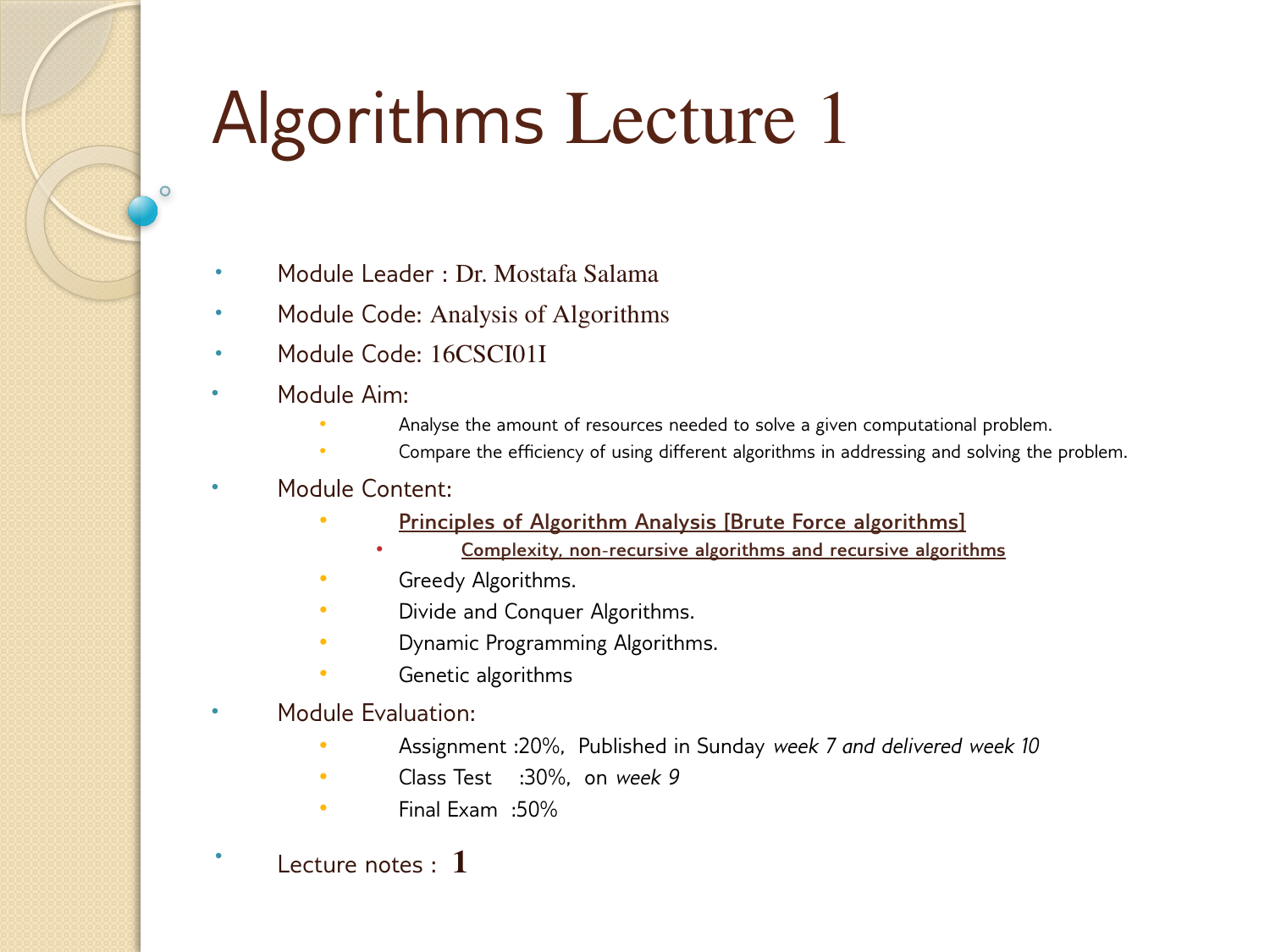

Algorithms Lecture 1
Module Leader : Dr. Mostafa Salama
Module Code: Analysis of Algorithms
Module Code: 16CSCI01I
Module Aim:
Analyse the amount of resources needed to solve a given computational problem.
Compare the efficiency of using different algorithms in addressing and solving the problem.
Module Content:
Principles of Algorithm Analysis [Brute Force algorithms]
Complexity, non-recursive algorithms and recursive algorithms
Greedy Algorithms.
Divide and Conquer Algorithms.
Dynamic Programming Algorithms.
Genetic algorithms
Module Evaluation:
Assignment :20%,  Published in Sunday week 7 and delivered week 10
Class Test    :30%,  on week 9
Final Exam  :50%
Lecture notes :  1